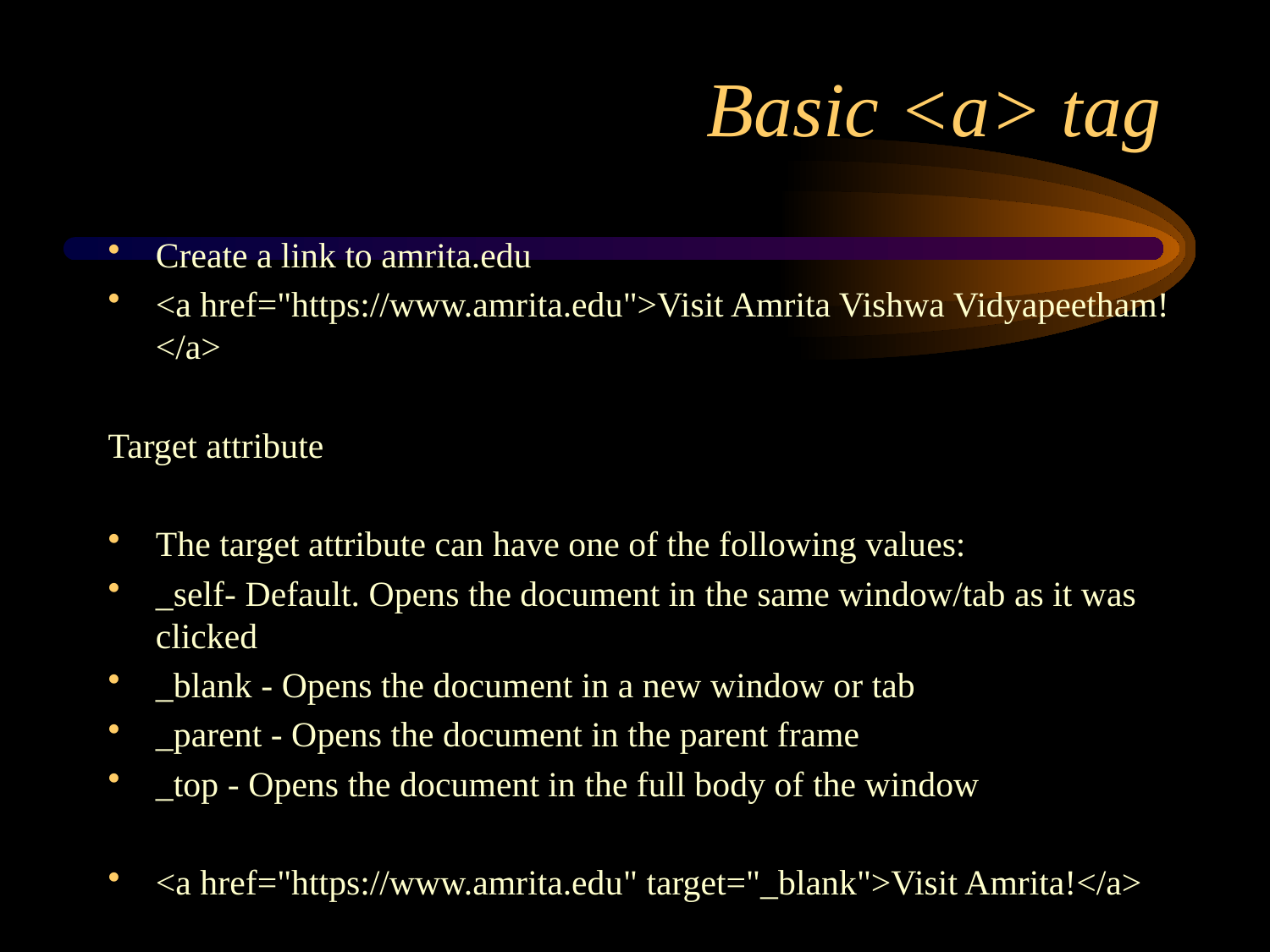

# Basic <a> tag
Create a link to amrita.edu
<a href="https://www.amrita.edu">Visit Amrita Vishwa Vidyapeetham!</a>

Target attribute

The target attribute can have one of the following values:
_self- Default. Opens the document in the same window/tab as it was clicked
_blank - Opens the document in a new window or tab
_parent - Opens the document in the parent frame
_top - Opens the document in the full body of the window

<a href="https://www.amrita.edu" target="_blank">Visit Amrita!</a>